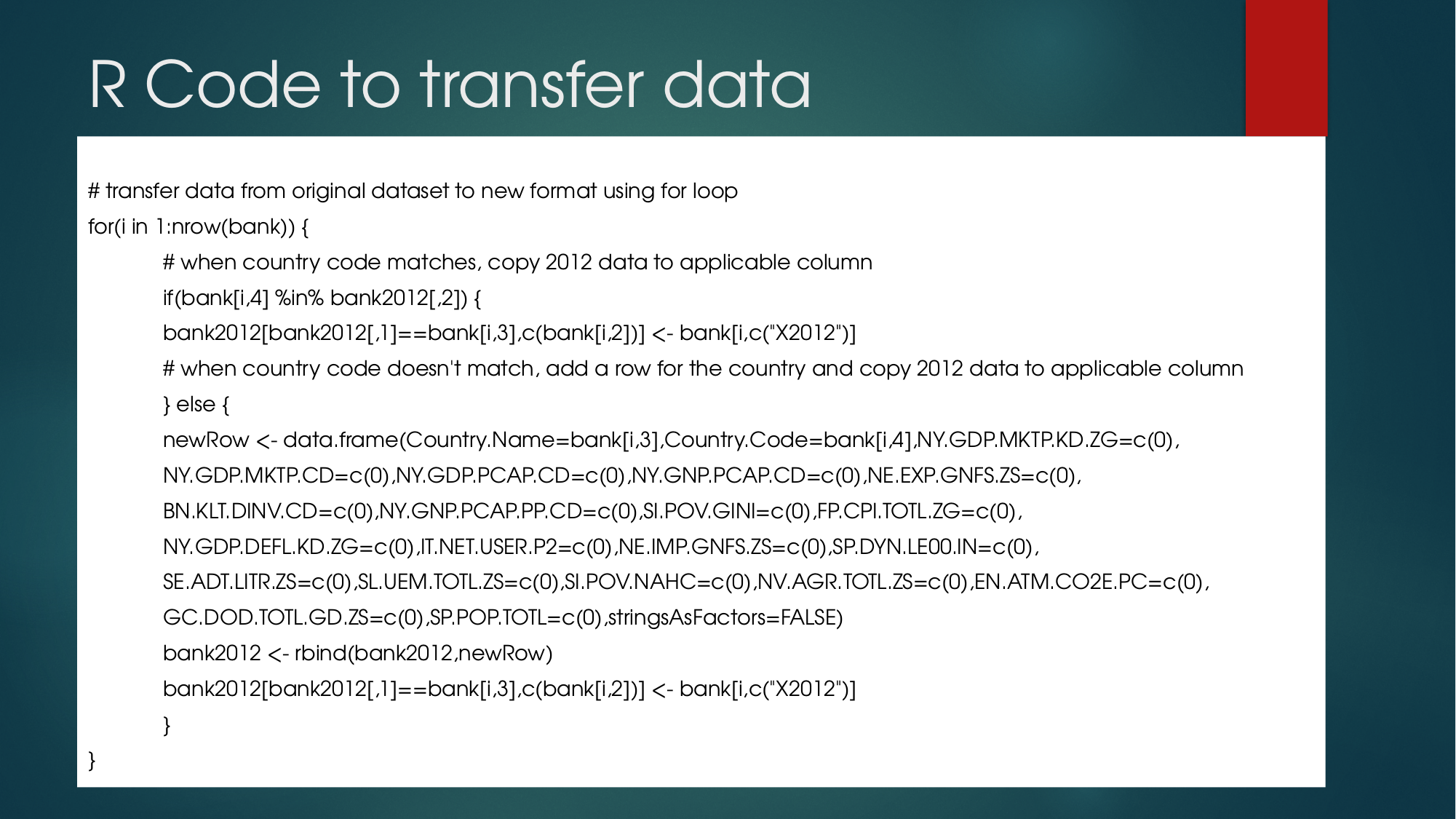

# R Code to transfer data

# transfer data from original dataset to new format using for loop
for(i in 1:nrow(bank)) {
	# when country code matches, copy 2012 data to applicable column
	if(bank[i,4] %in% bank2012[,2]) {
		bank2012[bank2012[,1]==bank[i,3],c(bank[i,2])] <- bank[i,c("X2012")]
	# when country code doesn't match, add a row for the country and copy 2012 data to applicable column
  	} else {
		newRow <- data.frame(Country.Name=bank[i,3],Country.Code=bank[i,4],NY.GDP.MKTP.KD.ZG=c(0),
			NY.GDP.MKTP.CD=c(0),NY.GDP.PCAP.CD=c(0),NY.GNP.PCAP.CD=c(0),NE.EXP.GNFS.ZS=c(0),
			BN.KLT.DINV.CD=c(0),NY.GNP.PCAP.PP.CD=c(0),SI.POV.GINI=c(0),FP.CPI.TOTL.ZG=c(0),
			NY.GDP.DEFL.KD.ZG=c(0),IT.NET.USER.P2=c(0),NE.IMP.GNFS.ZS=c(0),SP.DYN.LE00.IN=c(0),
			SE.ADT.LITR.ZS=c(0),SL.UEM.TOTL.ZS=c(0),SI.POV.NAHC=c(0),NV.AGR.TOTL.ZS=c(0),EN.ATM.CO2E.PC=c(0),
			GC.DOD.TOTL.GD.ZS=c(0),SP.POP.TOTL=c(0),stringsAsFactors=FALSE)
		bank2012 <- rbind(bank2012,newRow)
		bank2012[bank2012[,1]==bank[i,3],c(bank[i,2])] <- bank[i,c("X2012")]
	}
}